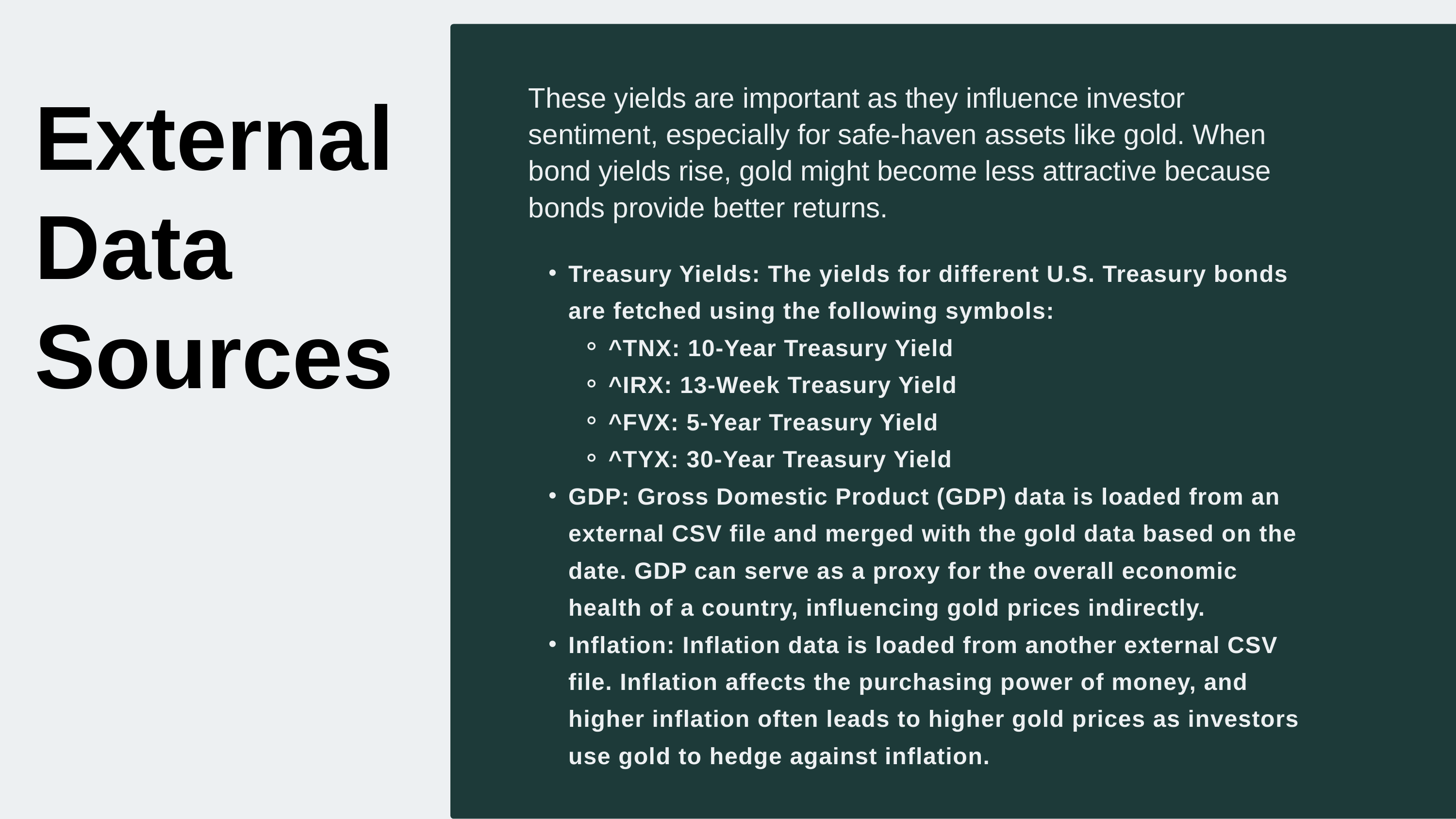

External Data Sources
These yields are important as they influence investor sentiment, especially for safe-haven assets like gold. When bond yields rise, gold might become less attractive because bonds provide better returns.
Treasury Yields: The yields for different U.S. Treasury bonds are fetched using the following symbols:
^TNX: 10-Year Treasury Yield
^IRX: 13-Week Treasury Yield
^FVX: 5-Year Treasury Yield
^TYX: 30-Year Treasury Yield
GDP: Gross Domestic Product (GDP) data is loaded from an external CSV file and merged with the gold data based on the date. GDP can serve as a proxy for the overall economic health of a country, influencing gold prices indirectly.
Inflation: Inflation data is loaded from another external CSV file. Inflation affects the purchasing power of money, and higher inflation often leads to higher gold prices as investors use gold to hedge against inflation.